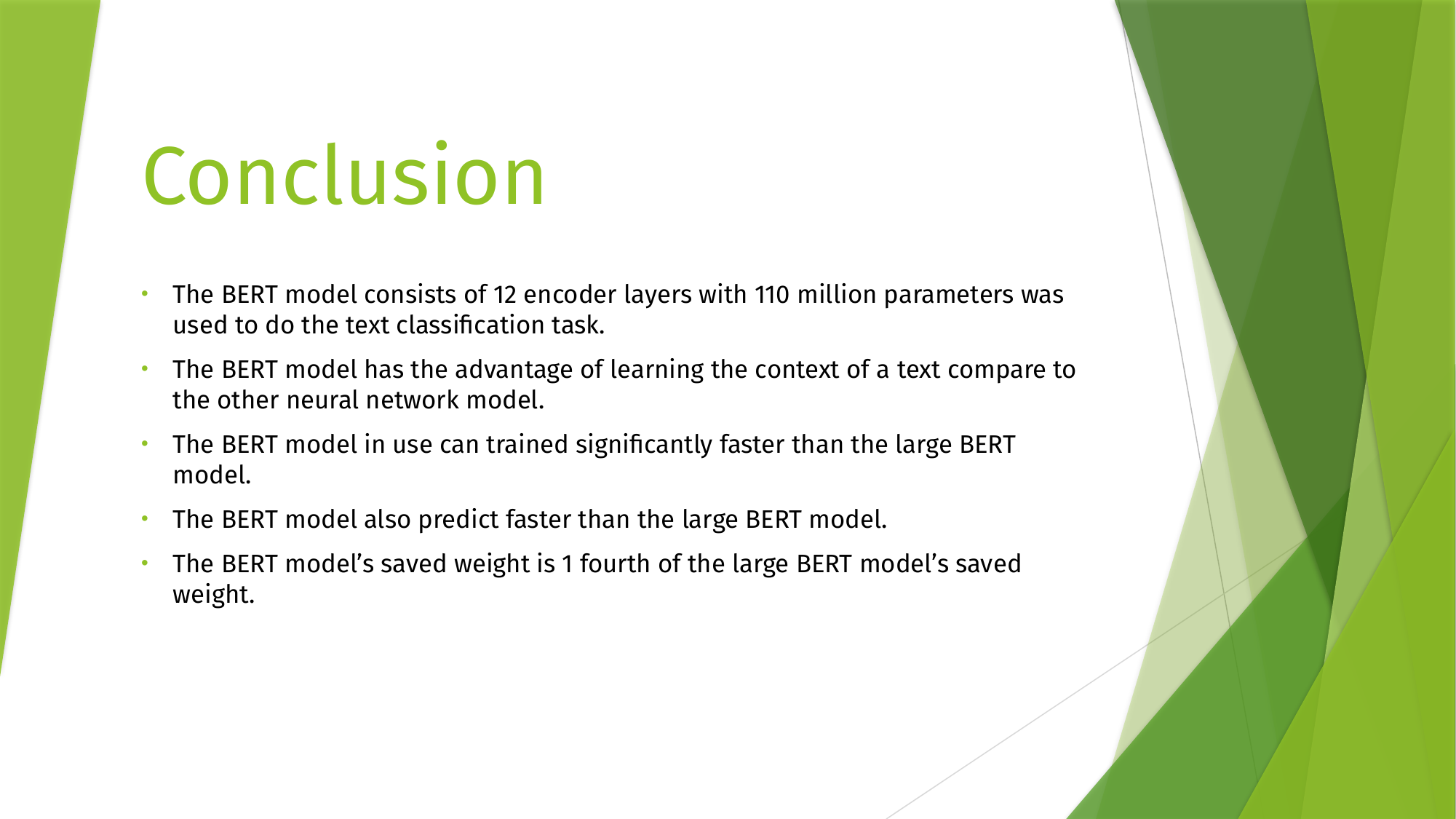

# Conclusion
The BERT model consists of 12 encoder layers with 110 million parameters was used to do the text classification task.
The BERT model has the advantage of learning the context of a text compare to the other neural network model.
The BERT model in use can trained significantly faster than the large BERT model.
The BERT model also predict faster than the large BERT model.
The BERT model’s saved weight is 1 fourth of the large BERT model’s saved weight.